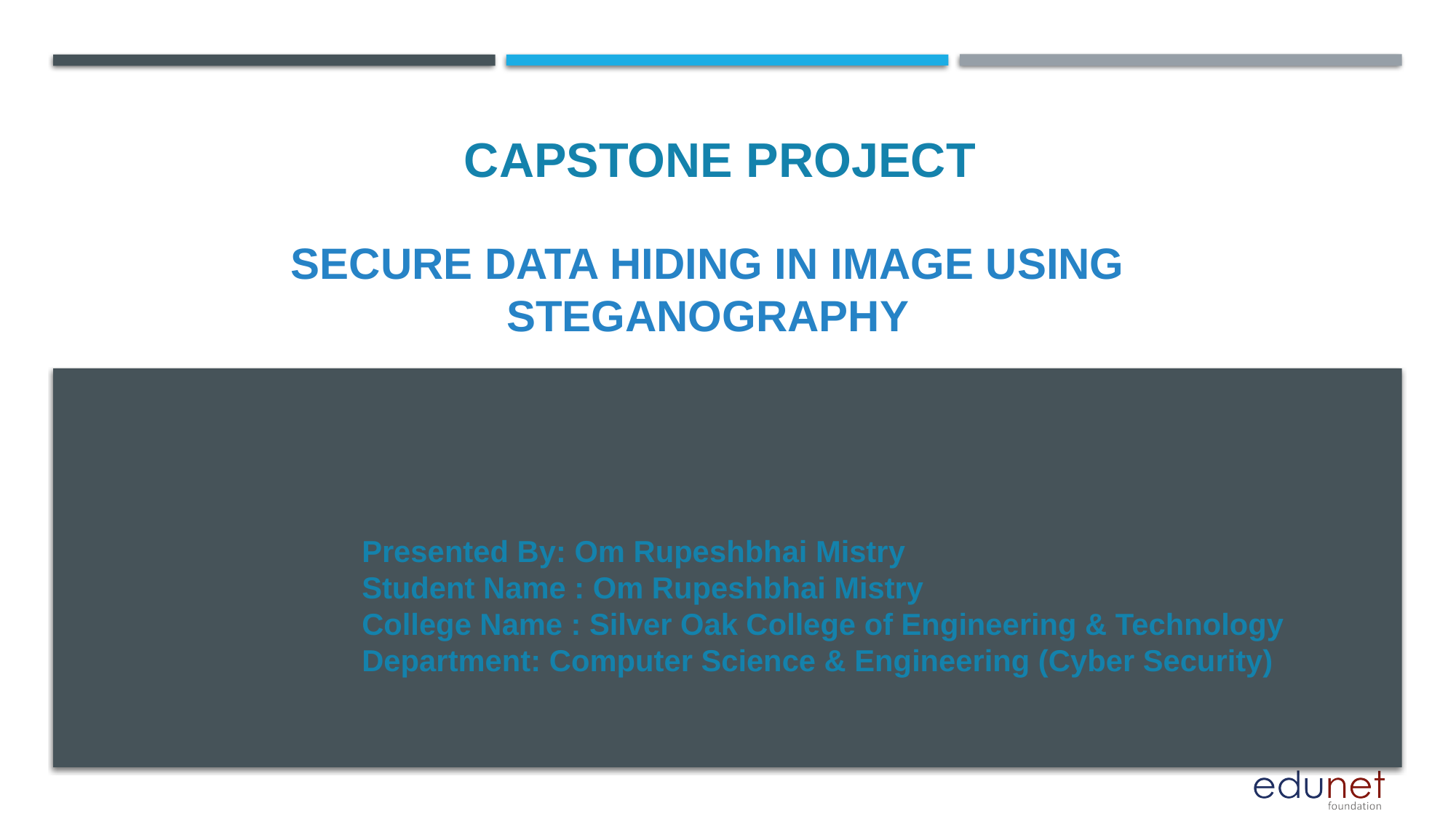

CAPSTONE PROJECT
# Secure Data Hiding in Image Using Steganography
Presented By: Om Rupeshbhai Mistry
Student Name : Om Rupeshbhai Mistry
College Name : Silver Oak College of Engineering & Technology
Department: Computer Science & Engineering (Cyber Security)